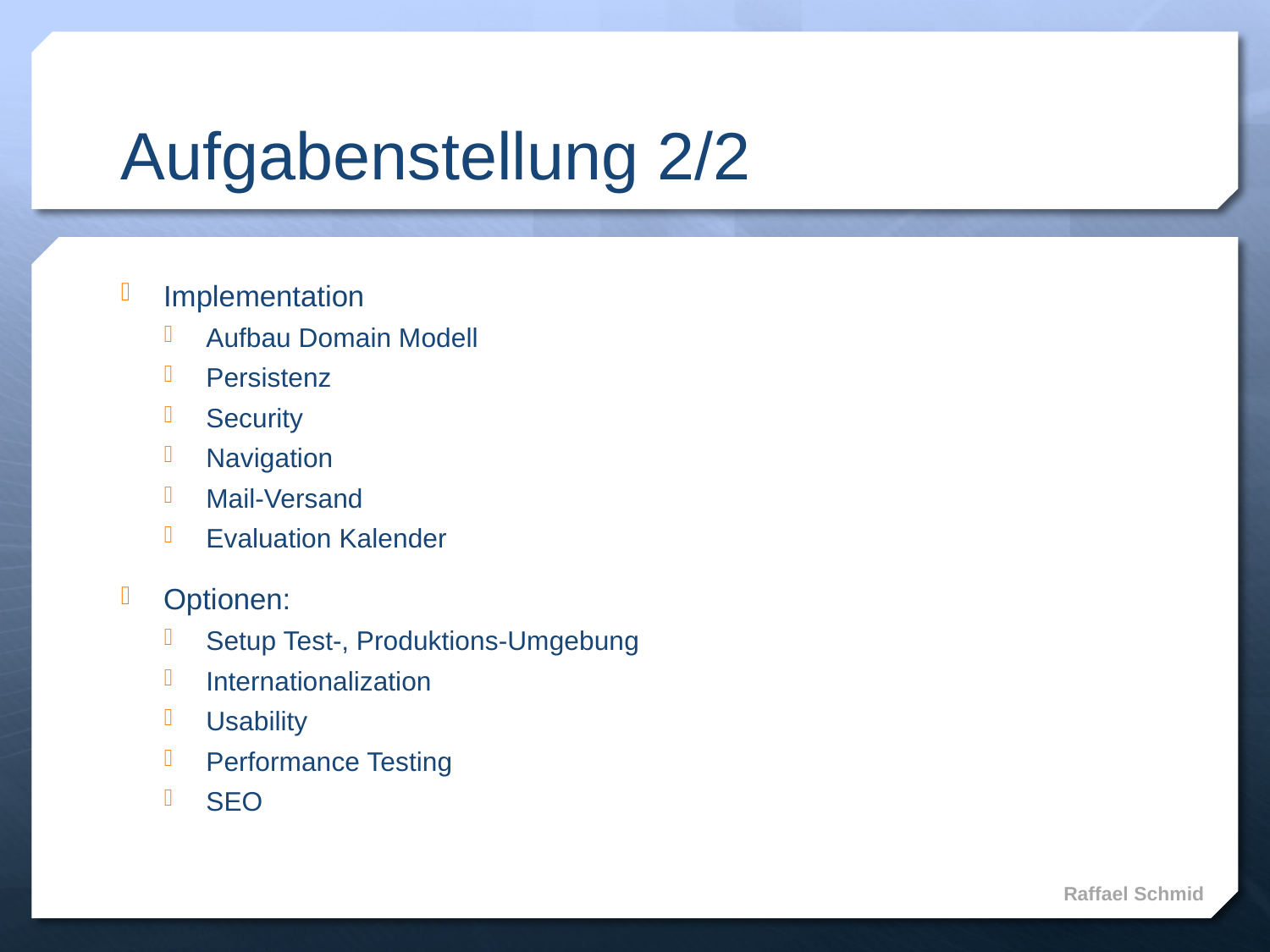

# Aufgabenstellung 2/2
Implementation
Aufbau Domain Modell
Persistenz
Security
Navigation
Mail-Versand
Evaluation Kalender
Optionen:
Setup Test-, Produktions-Umgebung
Internationalization
Usability
Performance Testing
SEO

Raffael Schmid